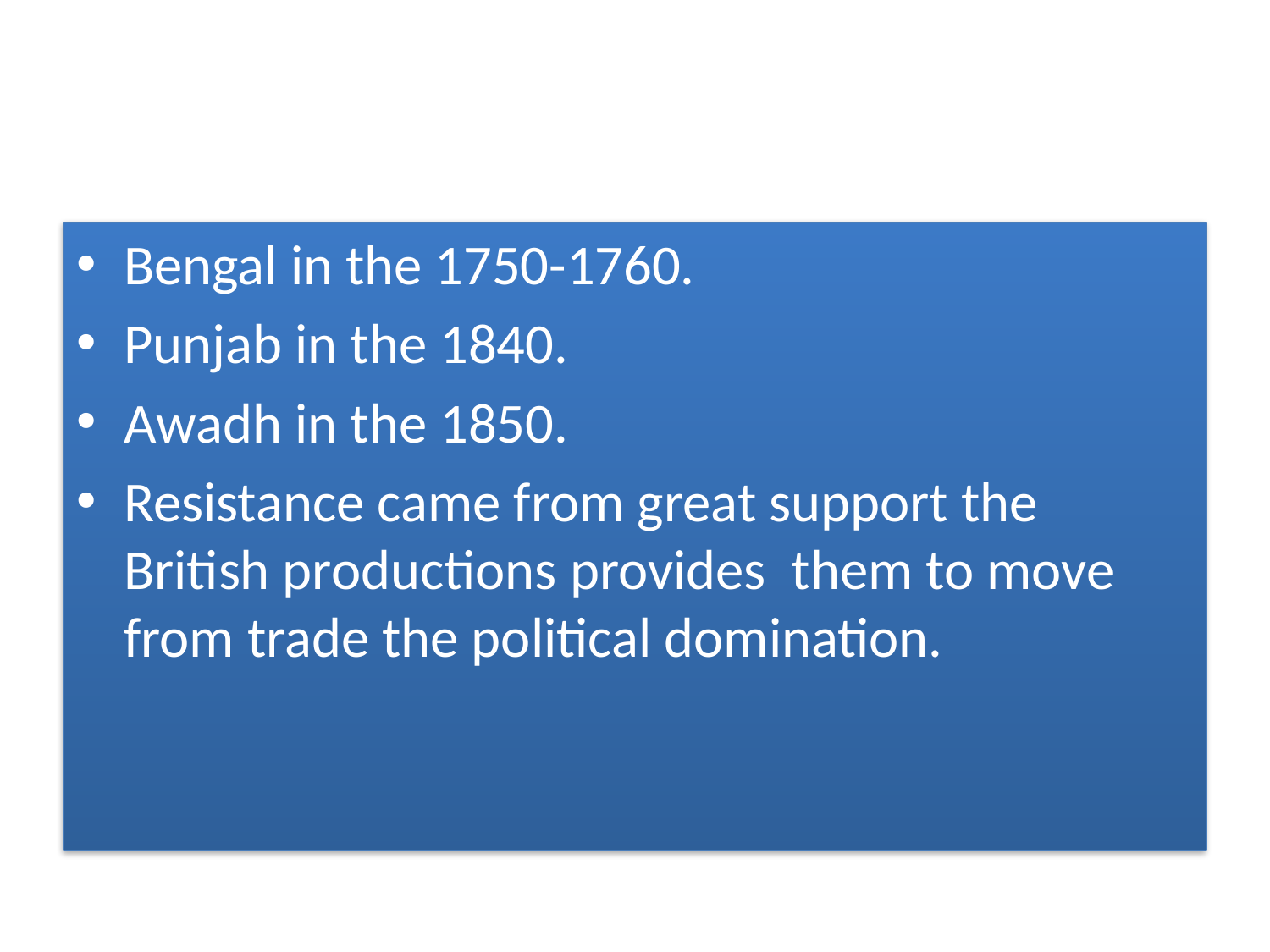

#
Bengal in the 1750-1760.
Punjab in the 1840.
Awadh in the 1850.
Resistance came from great support the British productions provides  them to move from trade the political domination.